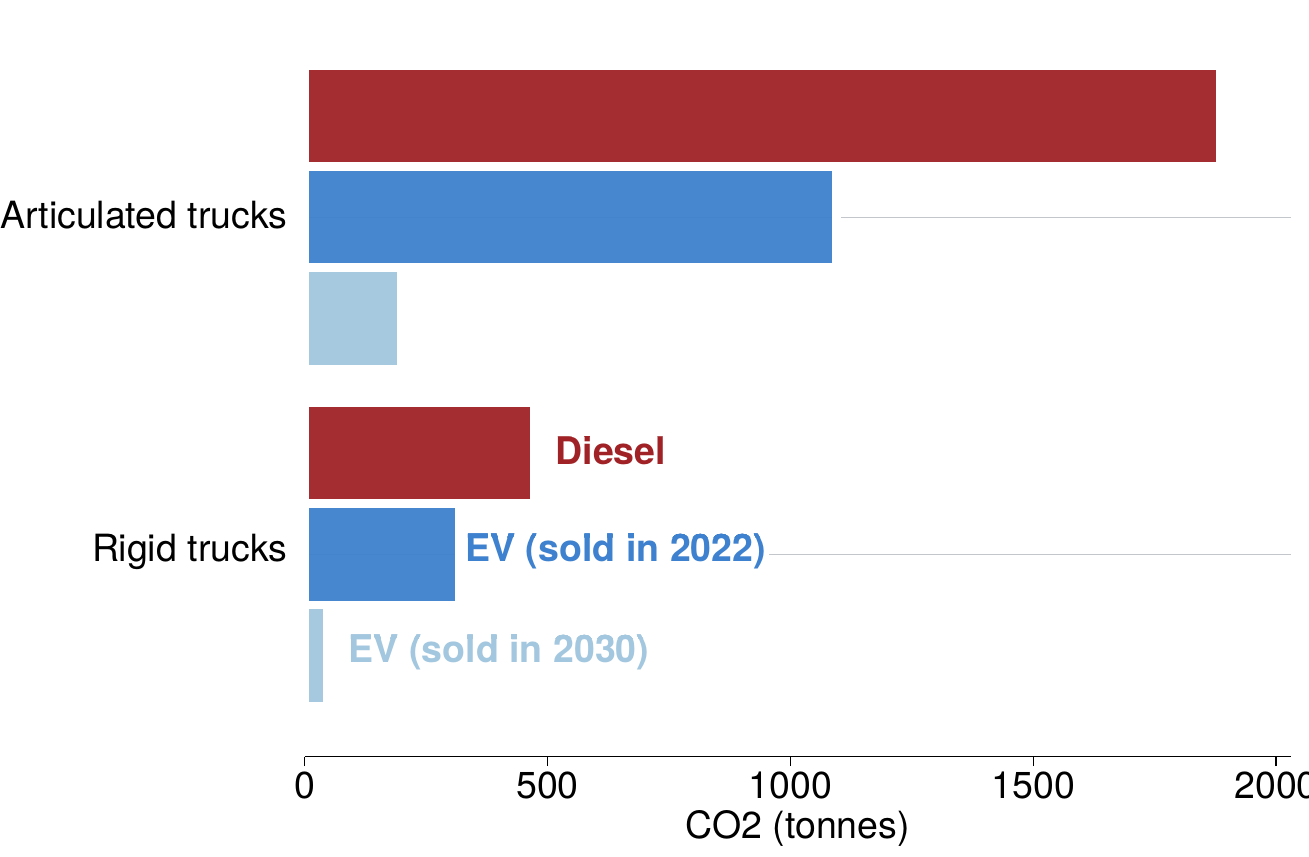

Articulated trucks

Diesel
Diesel
Diesel
Diesel
Diesel
Diesel

Rigid trucks
EV (sold in 2022)
EV (sold in 2022)
EV (sold in 2022)
EV (sold in 2022)
EV (sold in 2022)
EV (sold in 2022)

EV (sold in 2030)
EV (sold in 2030)
EV (sold in 2030)
EV (sold in 2030)
EV (sold in 2030)
EV (sold in 2030)

2000
0
500
1000
1500
CO2 (tonnes)
# CO2 emissions from ZE-HDVs are substantially lower than from diesel vehicles
Estimated CO2 emissions (lifetime) from diesel and electric trucks